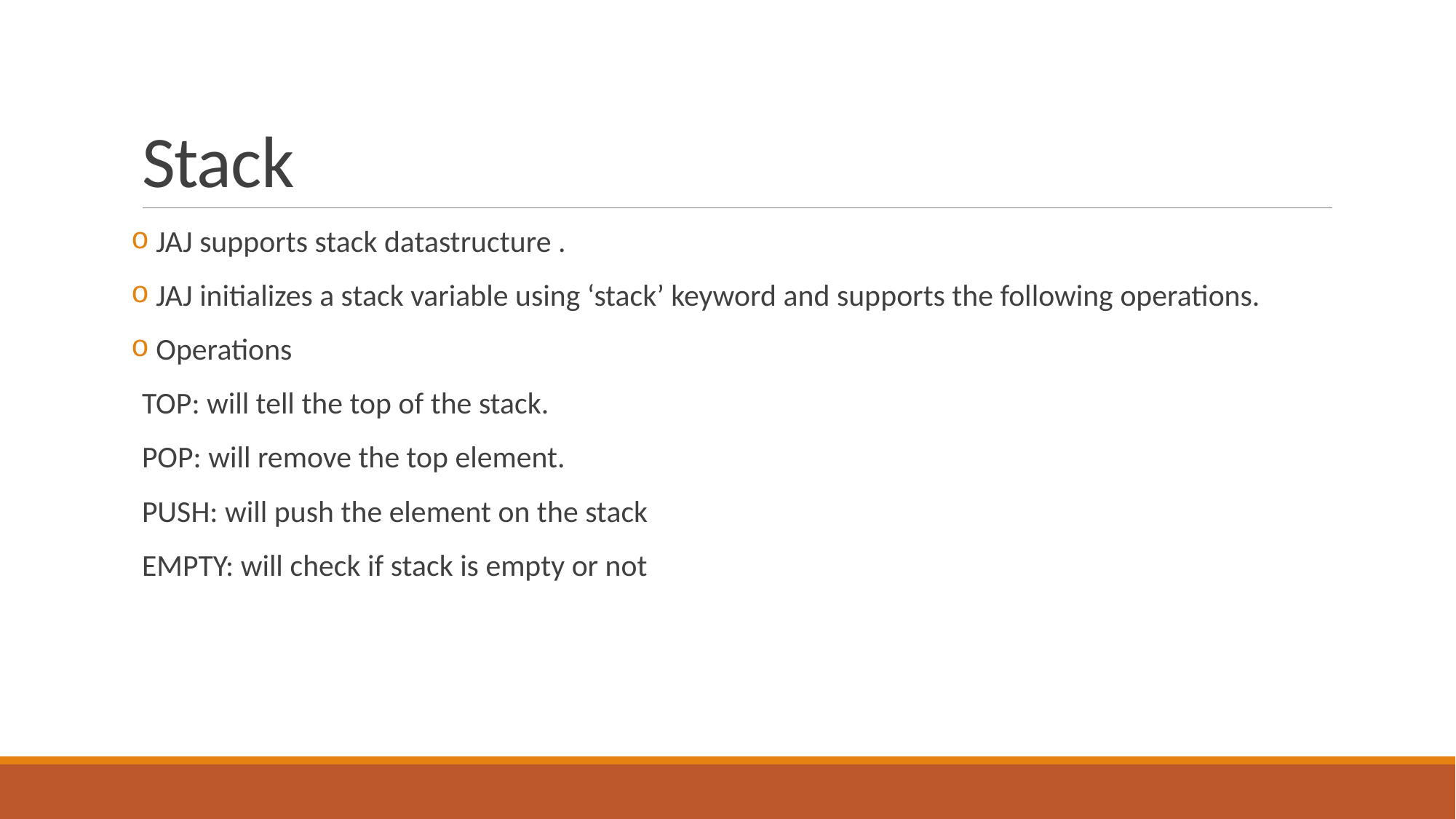

# Stack
 JAJ supports stack datastructure .
 JAJ initializes a stack variable using ‘stack’ keyword and supports the following operations.
 Operations
TOP: will tell the top of the stack.
POP: will remove the top element.
PUSH: will push the element on the stack
EMPTY: will check if stack is empty or not